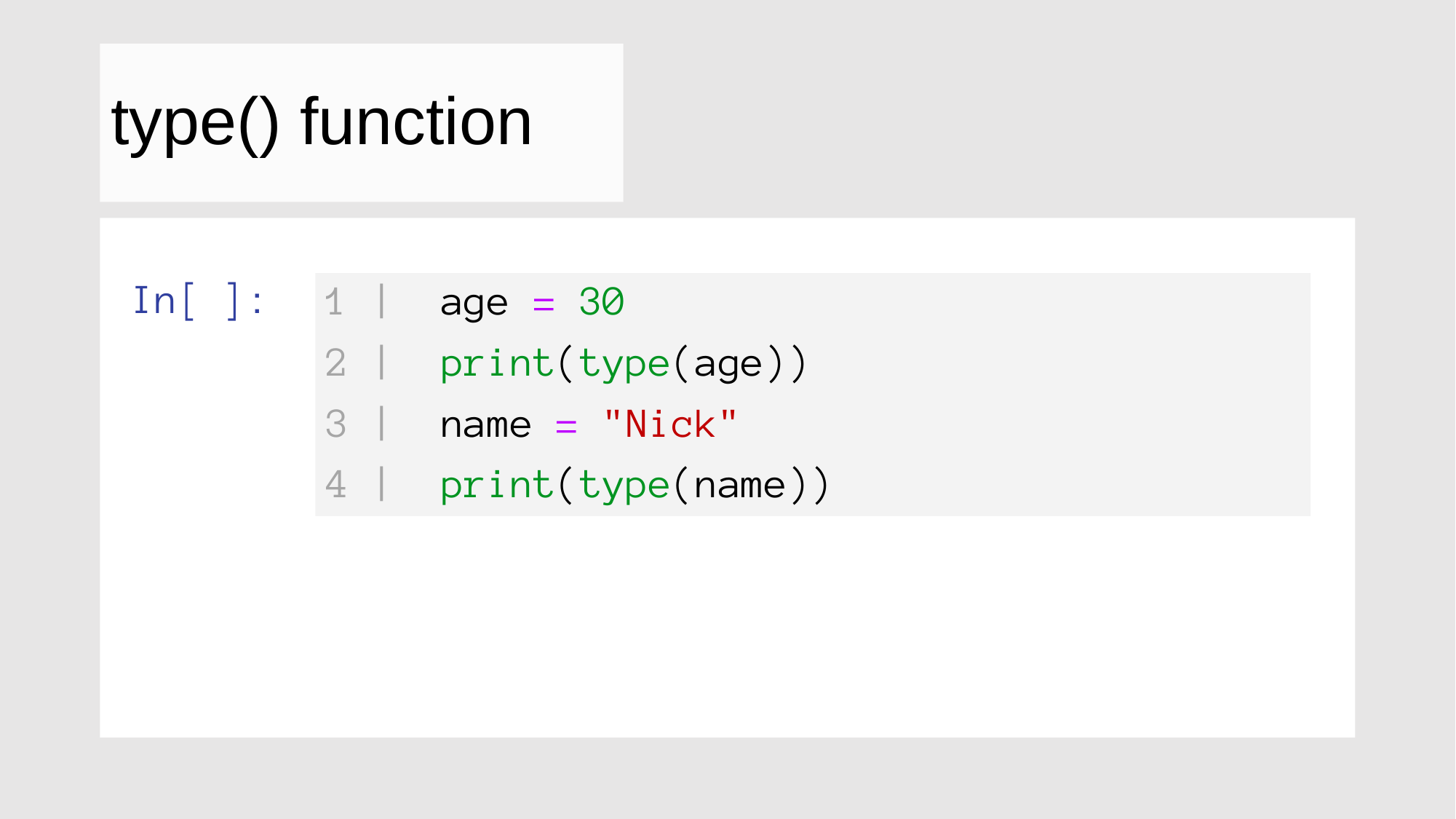

# type() function

In[ ]:
1 |  age = 30
2 |  print(type(age))
3 |  name = "Nick"
4 |  print(type(name))